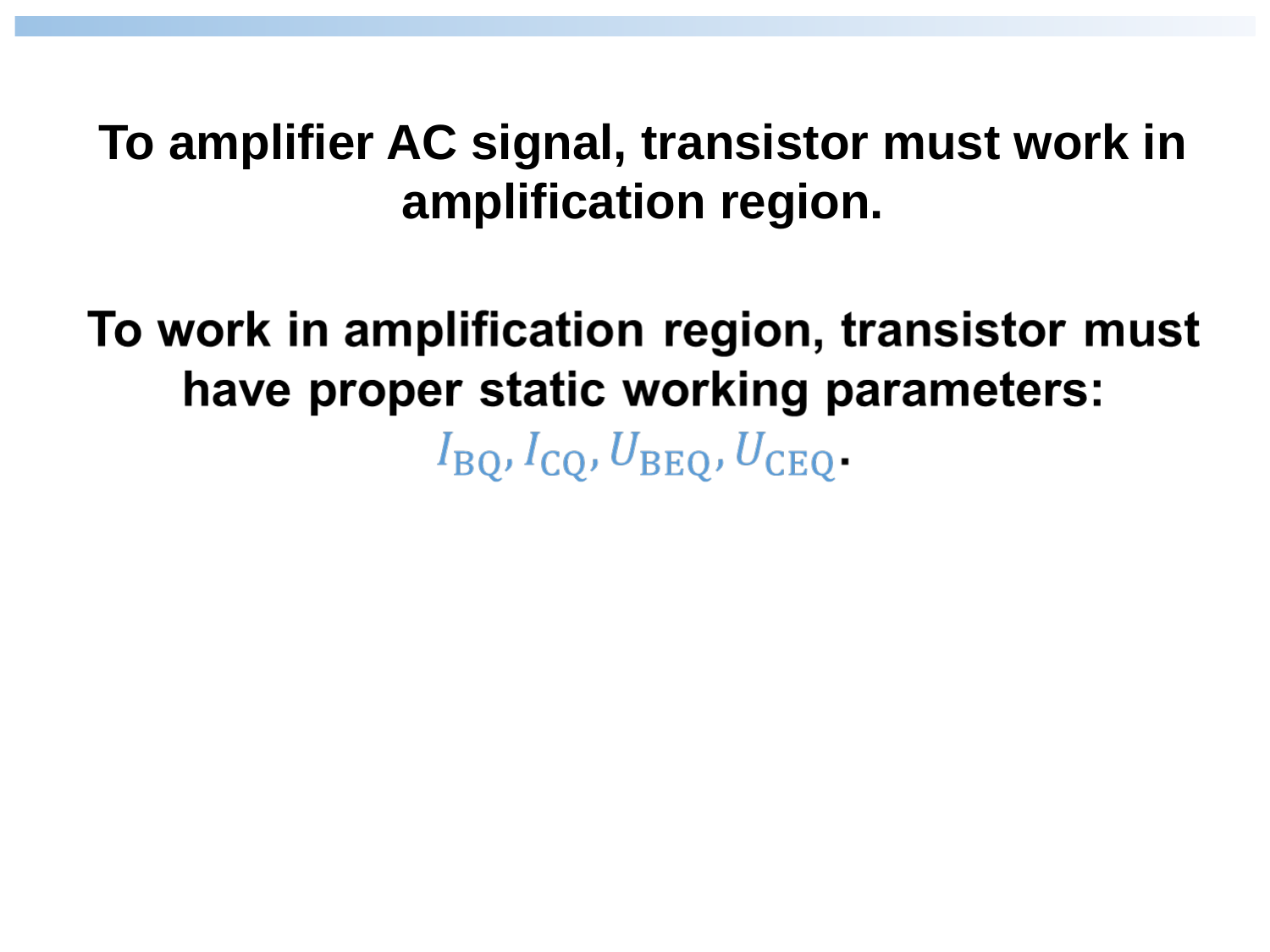

To amplifier AC signal, transistor must work in amplification region.